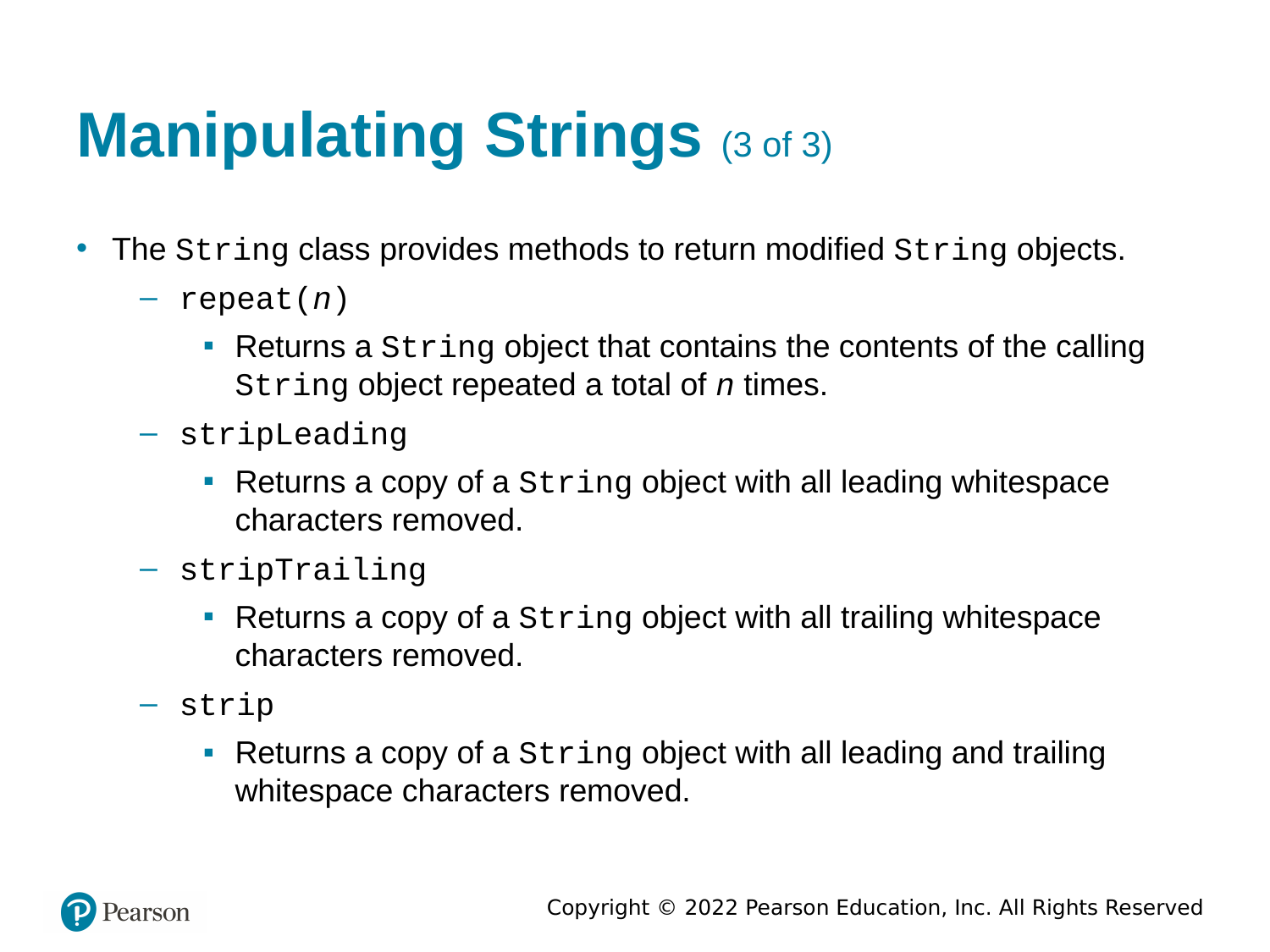

# Manipulating Strings (3 of 3)
The String class provides methods to return modified String objects.
repeat(n)
Returns a String object that contains the contents of the calling String object repeated a total of n times.
stripLeading
Returns a copy of a String object with all leading whitespace characters removed.
stripTrailing
Returns a copy of a String object with all trailing whitespace characters removed.
strip
Returns a copy of a String object with all leading and trailing whitespace characters removed.